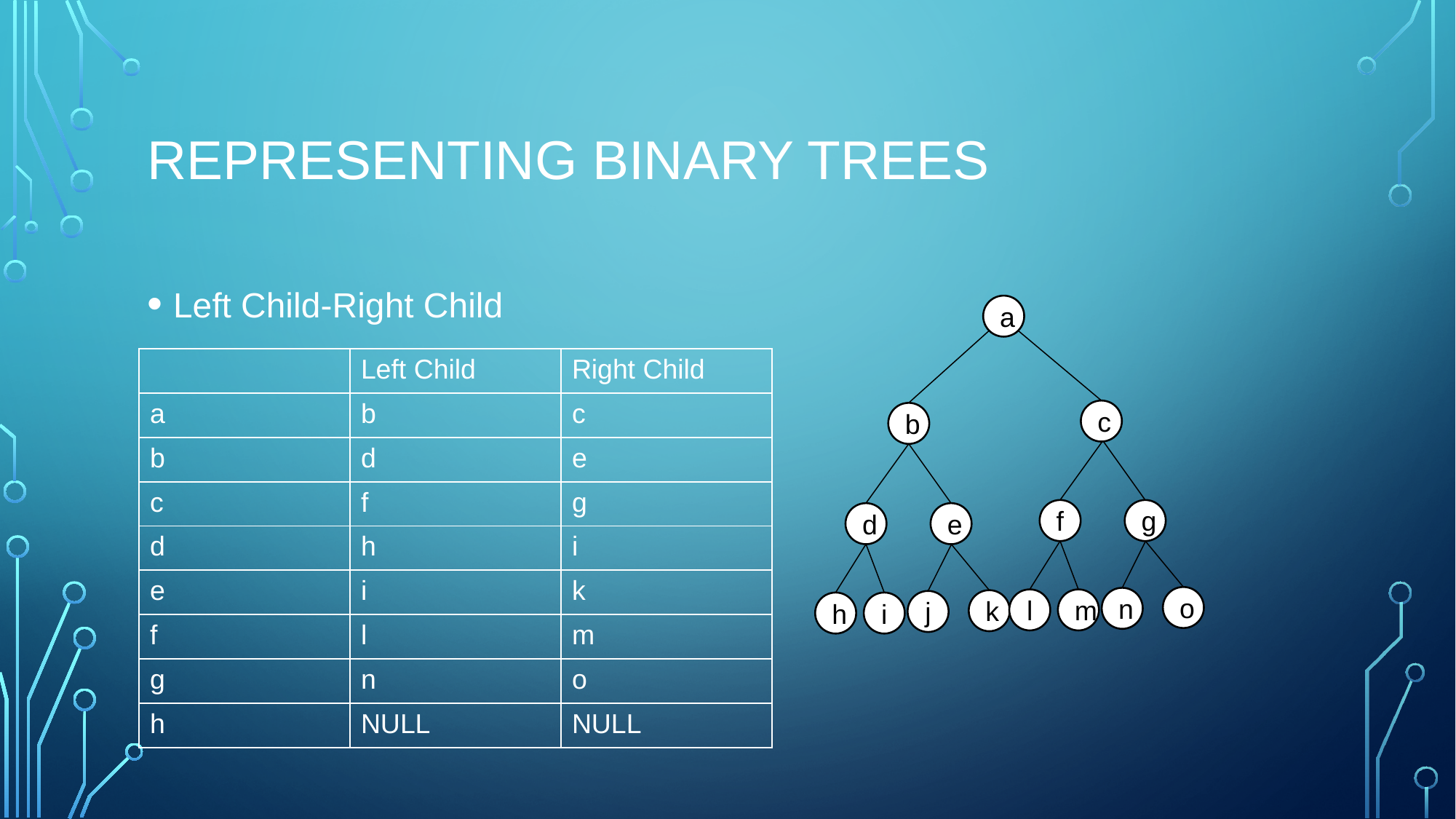

# Representing binary trees
Left Child-Right Child
a
c
b
f
g
d
e
o
n
l
m
k
j
h
i
|  | Left Child | Right Child |
| --- | --- | --- |
| a | b | c |
| b | d | e |
| c | f | g |
| d | h | i |
| e | i | k |
| f | l | m |
| g | n | o |
| h | NULL | NULL |